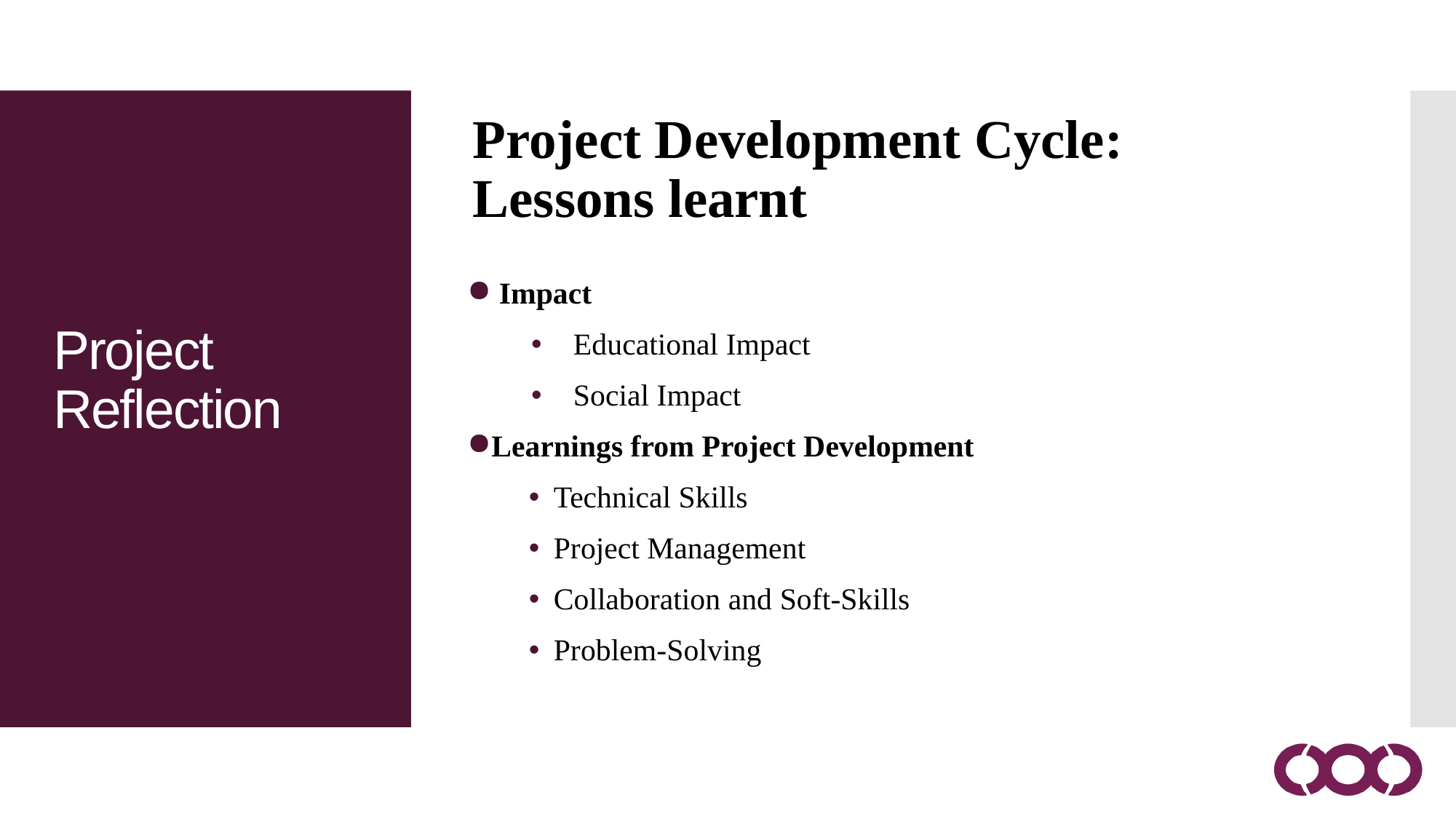

Project Development Cycle: Lessons learnt
 Impact
Educational Impact
Social Impact
Learnings from Project Development
Technical Skills
Project Management
Collaboration and Soft-Skills
Problem-Solving
Project Reflection